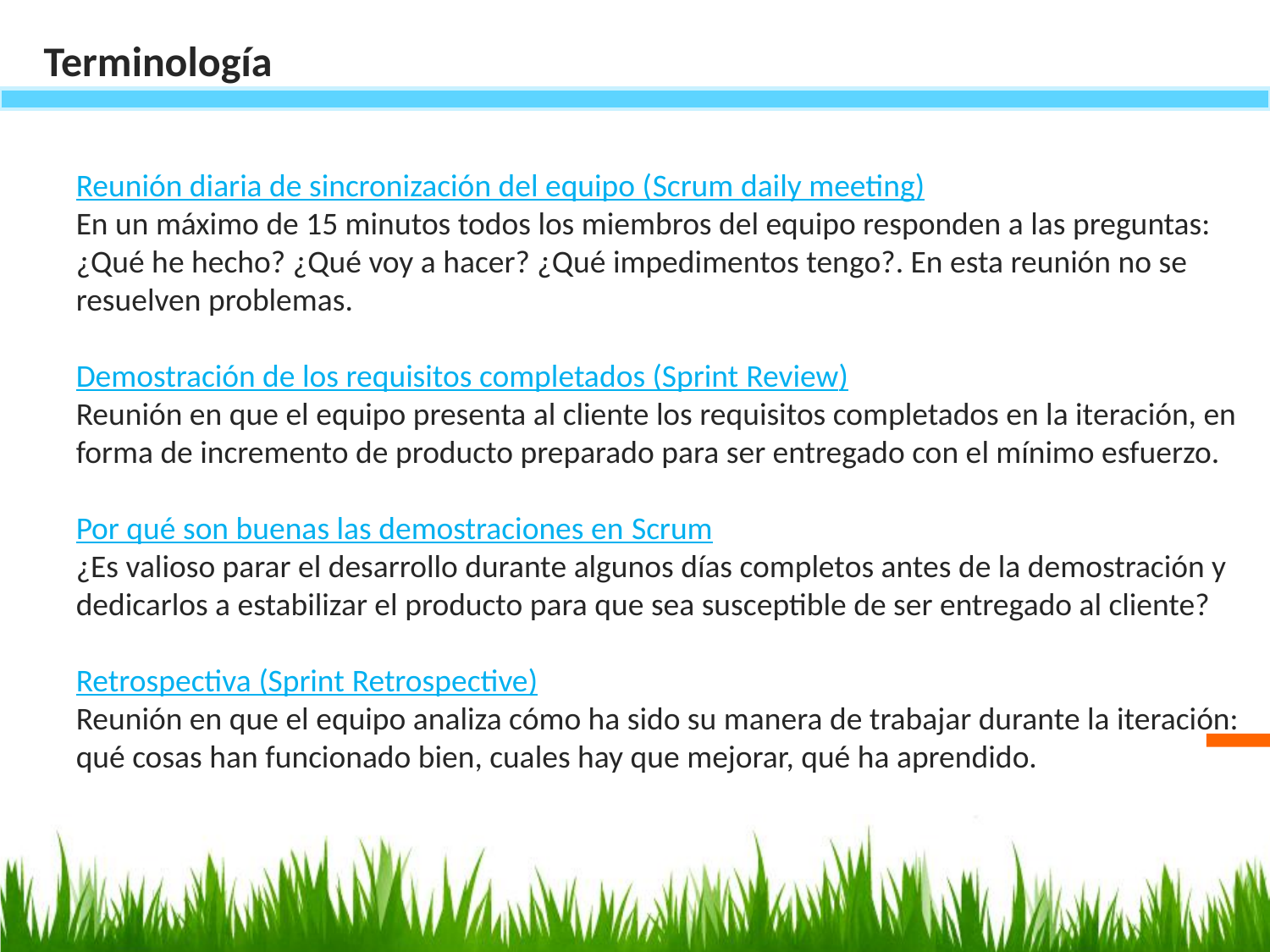

Terminología

Reunión diaria de sincronización del equipo (Scrum daily meeting)
En un máximo de 15 minutos todos los miembros del equipo responden a las preguntas: ¿Qué he hecho? ¿Qué voy a hacer? ¿Qué impedimentos tengo?. En esta reunión no se resuelven problemas.

Demostración de los requisitos completados (Sprint Review)
Reunión en que el equipo presenta al cliente los requisitos completados en la iteración, en forma de incremento de producto preparado para ser entregado con el mínimo esfuerzo.

Por qué son buenas las demostraciones en Scrum
¿Es valioso parar el desarrollo durante algunos días completos antes de la demostración y dedicarlos a estabilizar el producto para que sea susceptible de ser entregado al cliente?

Retrospectiva (Sprint Retrospective)
Reunión en que el equipo analiza cómo ha sido su manera de trabajar durante la iteración: qué cosas han funcionado bien, cuales hay que mejorar, qué ha aprendido.